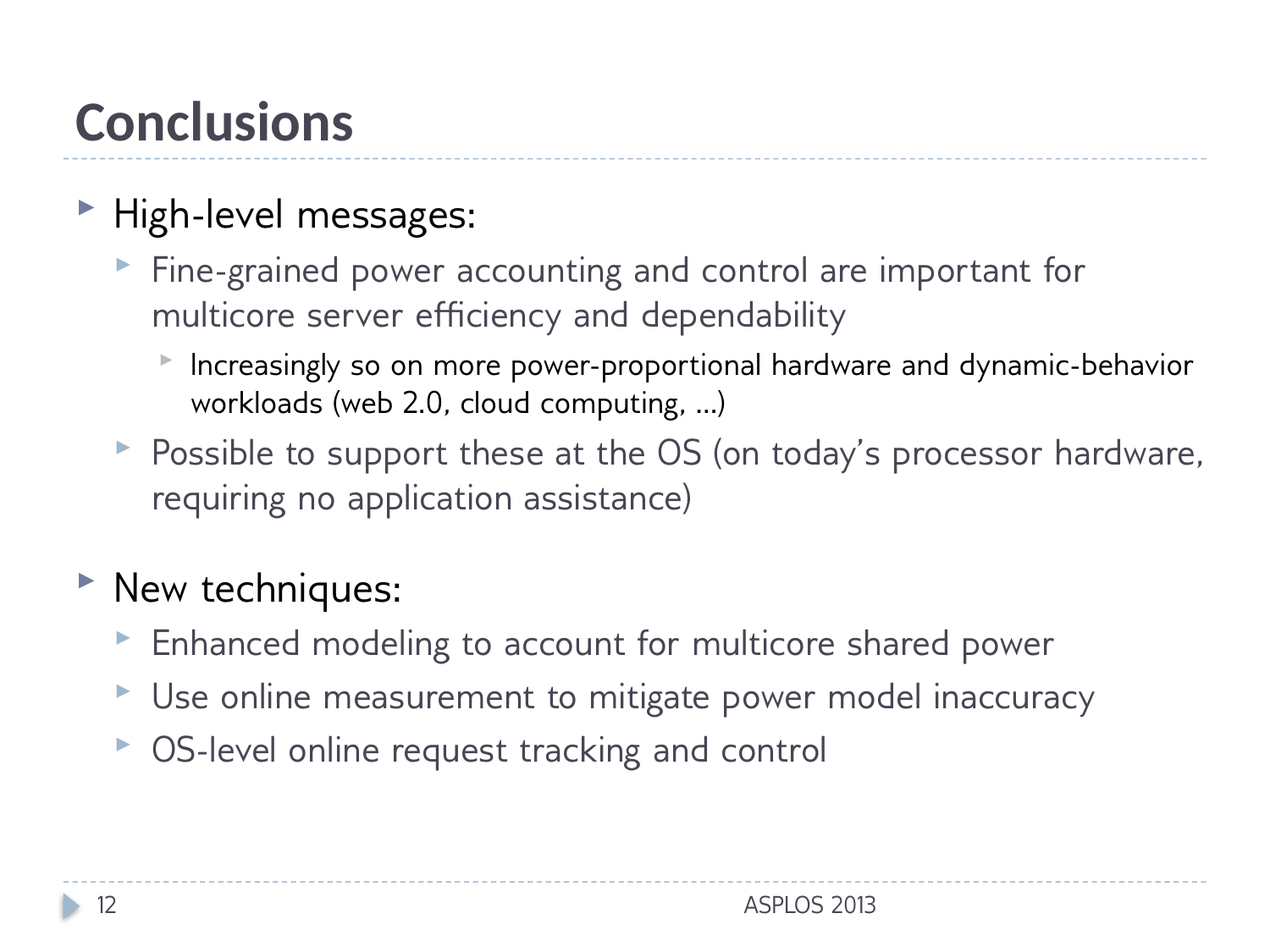

# Conclusions
High-level messages:
Fine-grained power accounting and control are important for multicore server efficiency and dependability
Increasingly so on more power-proportional hardware and dynamic-behavior workloads (web 2.0, cloud computing, …)
Possible to support these at the OS (on today’s processor hardware, requiring no application assistance)

New techniques:
Enhanced modeling to account for multicore shared power
Use online measurement to mitigate power model inaccuracy
OS-level online request tracking and control

12
ASPLOS 2013